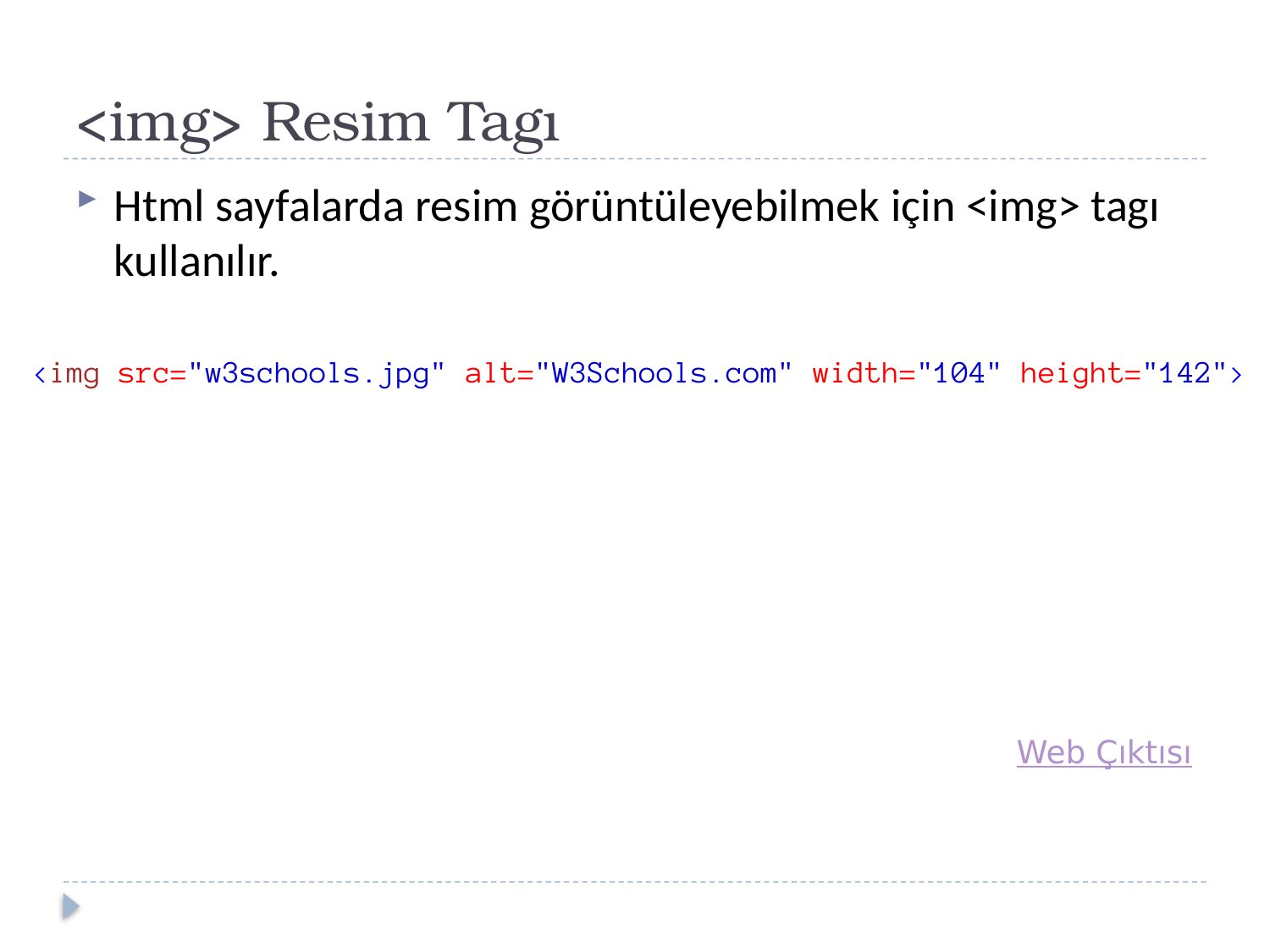

# <img> Resim Tagı
Html sayfalarda resim görüntüleyebilmek için <img> tagı kullanılır.
<img src="w3schools.jpg" alt="W3Schools.com" width="104" height="142">
Web Çıktısı